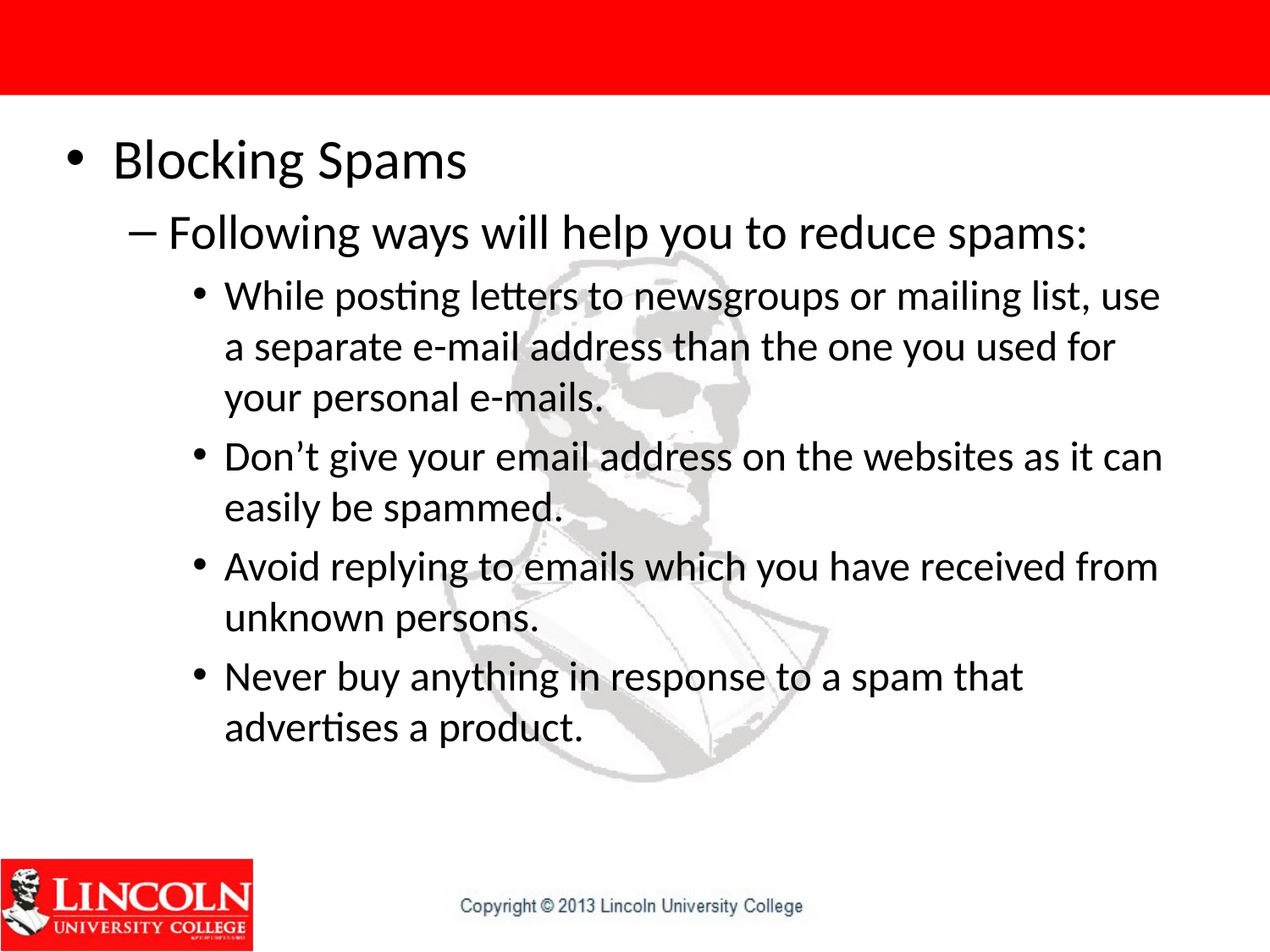

Blocking Spams
Following ways will help you to reduce spams:
While posting letters to newsgroups or mailing list, use a separate e-mail address than the one you used for your personal e-mails.
Don’t give your email address on the websites as it can easily be spammed.
Avoid replying to emails which you have received from unknown persons.
Never buy anything in response to a spam that advertises a product.